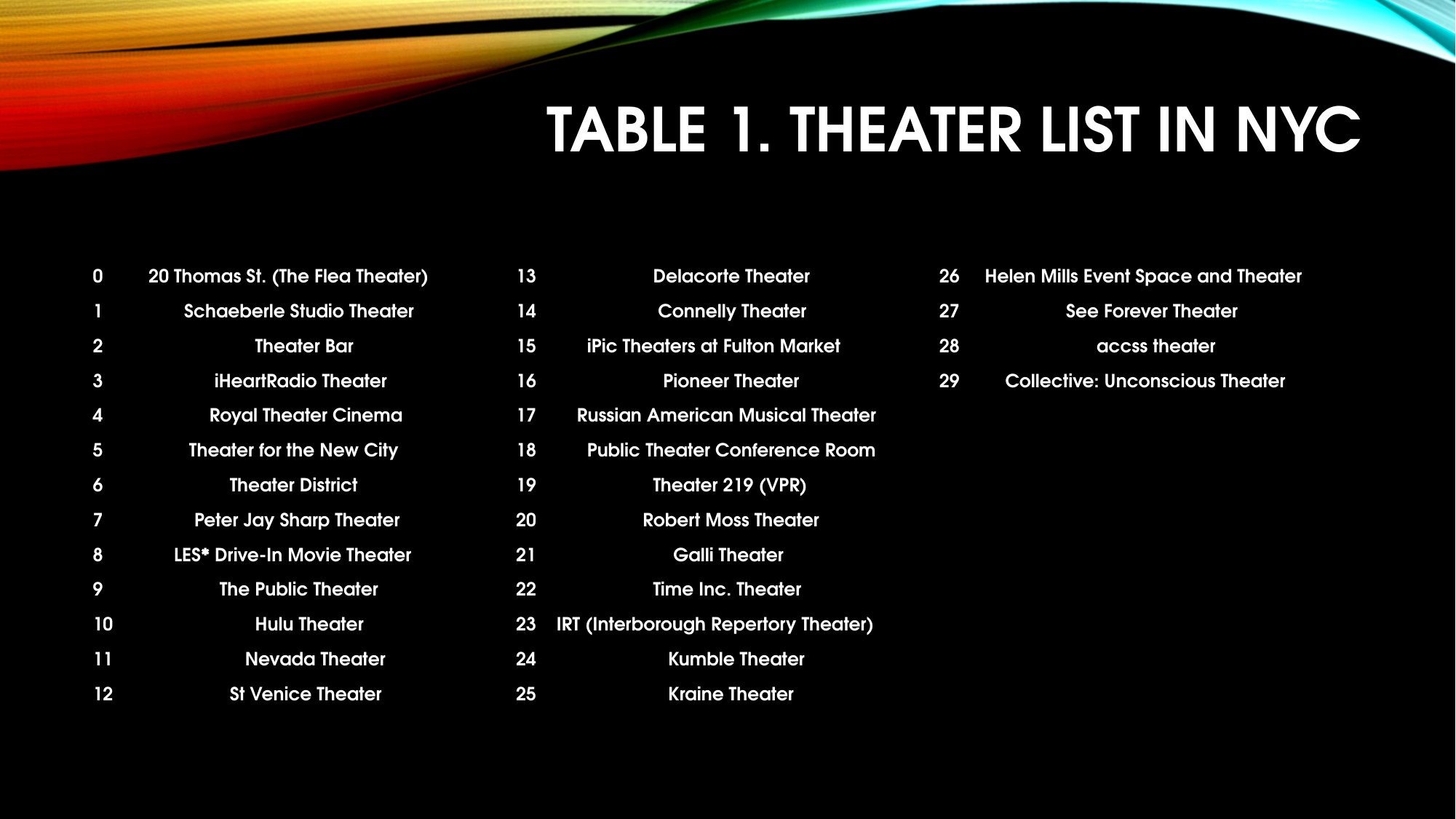

# Table 1. Theater list in NYC
0         20 Thomas St. (The Flea Theater)
1                Schaeberle Studio Theater
2                              Theater Bar
3                      iHeartRadio Theater
4                     Royal Theater Cinema
5                 Theater for the New City
6                         Theater District
7                  Peter Jay Sharp Theater
8              LES* Drive-In Movie Theater
9                       The Public Theater
10                            Hulu Theater
11                          Nevada Theater
12                       St Venice Theater
13                       Delacorte Theater
14                        Connelly Theater
15          iPic Theaters at Fulton Market
16                         Pioneer Theater
17        Russian American Musical Theater
18          Public Theater Conference Room
19                       Theater 219 (VPR)
20                     Robert Moss Theater
21                           Galli Theater
22                       Time Inc. Theater
23    IRT (Interborough Repertory Theater)
24                          Kumble Theater
25                          Kraine Theater
26     Helen Mills Event Space and Theater
27                     See Forever Theater
28                           accss theater
29         Collective: Unconscious Theater